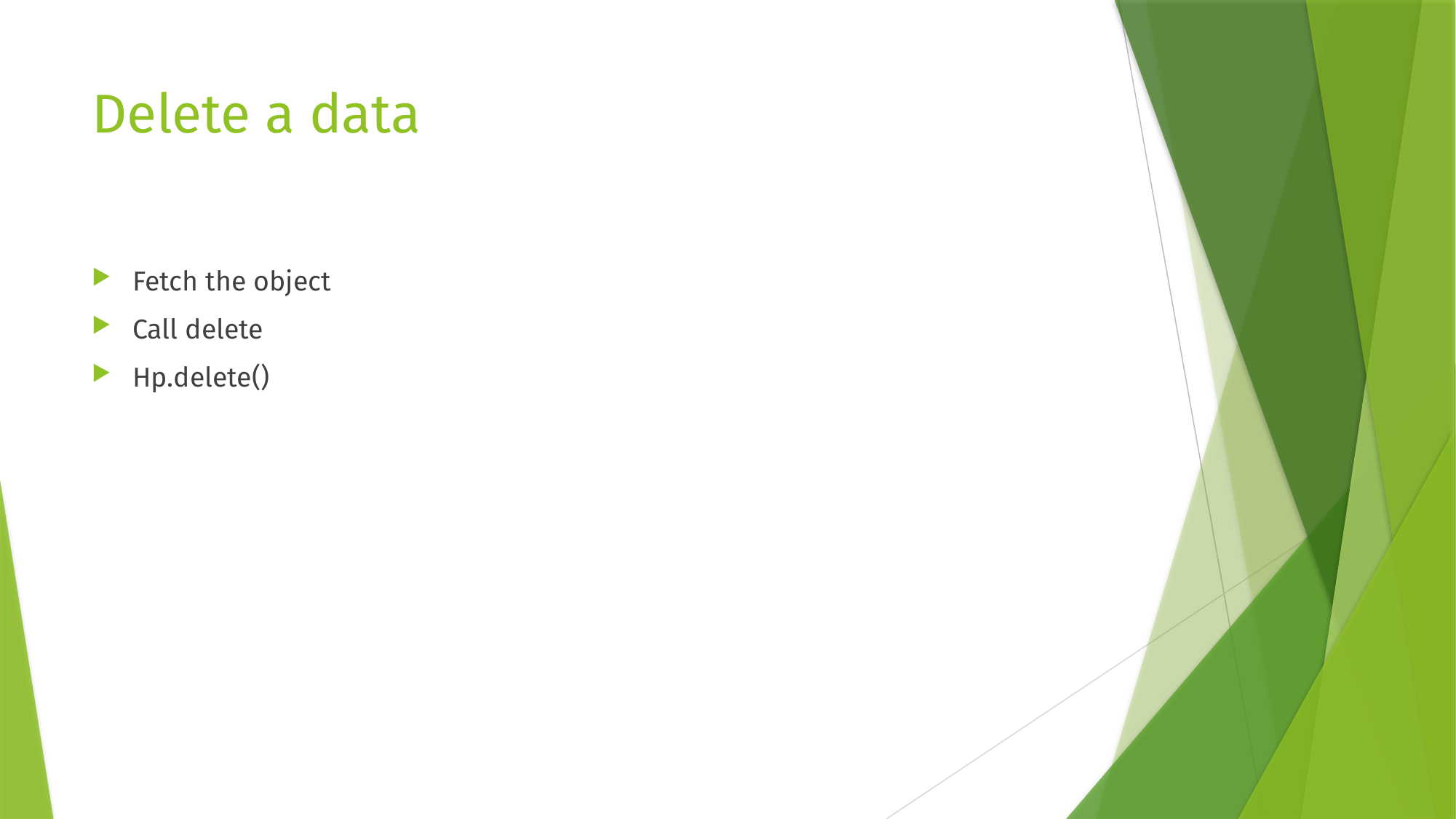

# Delete a data
Fetch the object
Call delete
Hp.delete()